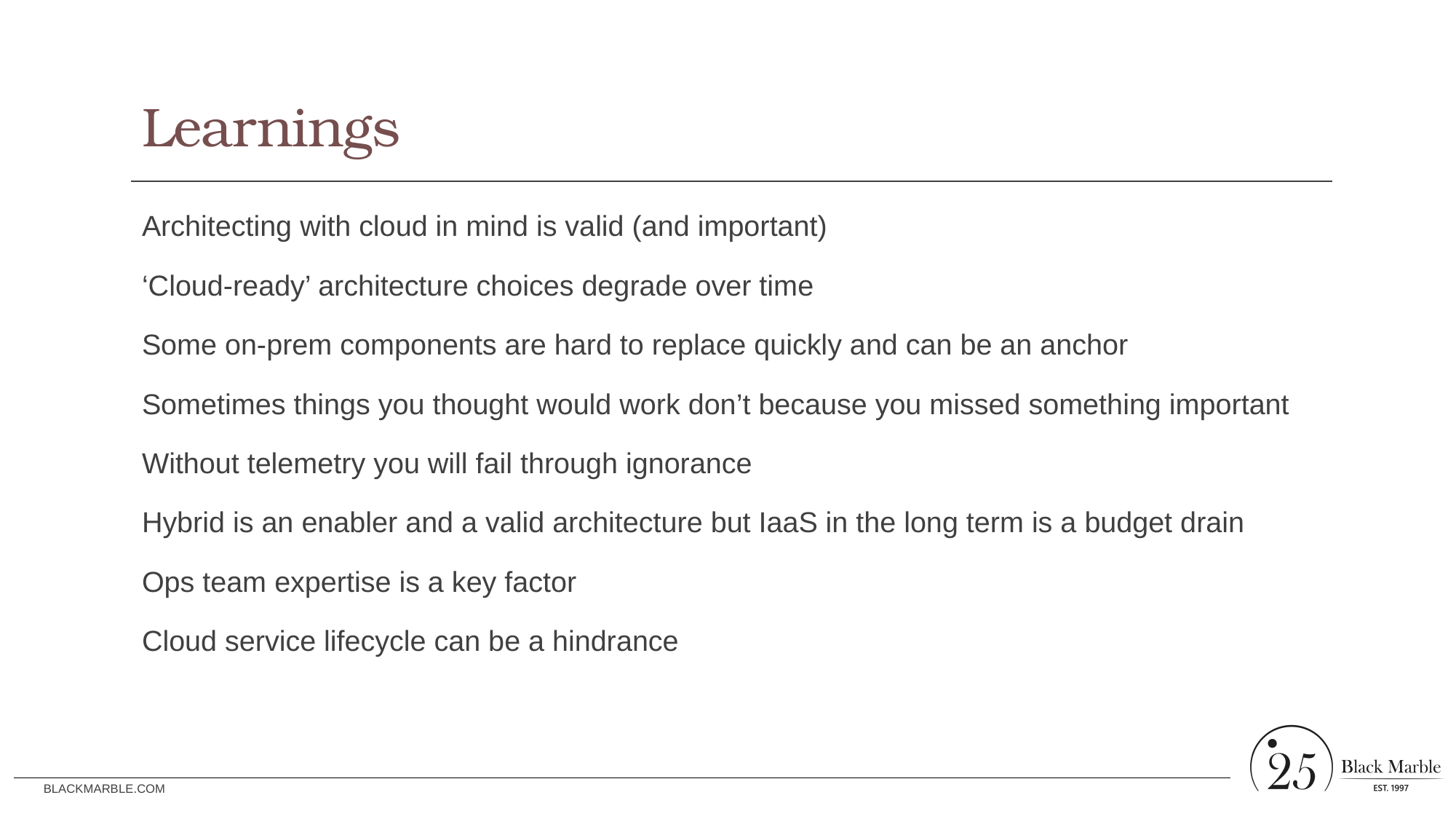

# Learnings
Architecting with cloud in mind is valid (and important)
‘Cloud-ready’ architecture choices degrade over time
Some on-prem components are hard to replace quickly and can be an anchor
Sometimes things you thought would work don’t because you missed something important
Without telemetry you will fail through ignorance
Hybrid is an enabler and a valid architecture but IaaS in the long term is a budget drain
Ops team expertise is a key factor
Cloud service lifecycle can be a hindrance